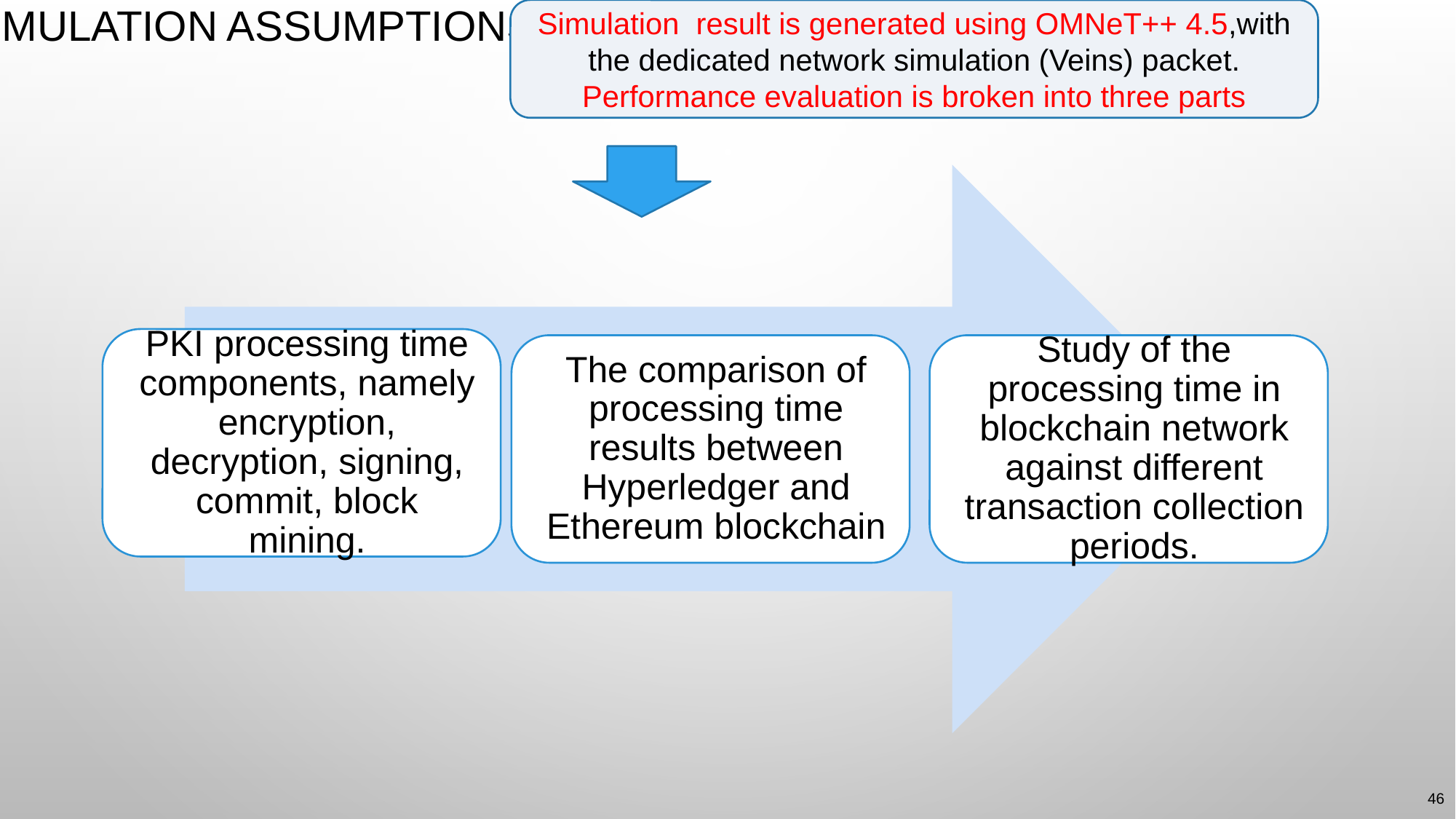

# Simulation assumptions:
Simulation  result is generated using OMNeT++ 4.5,with the dedicated network simulation (Veins) packet. Performance evaluation is broken into three parts

PKI processing time components, namely encryption, decryption, signing, commit, block mining.
The comparison of processing time results between Hyperledger and Ethereum blockchain
Study of the processing time in blockchain network against different transaction collection periods.
46